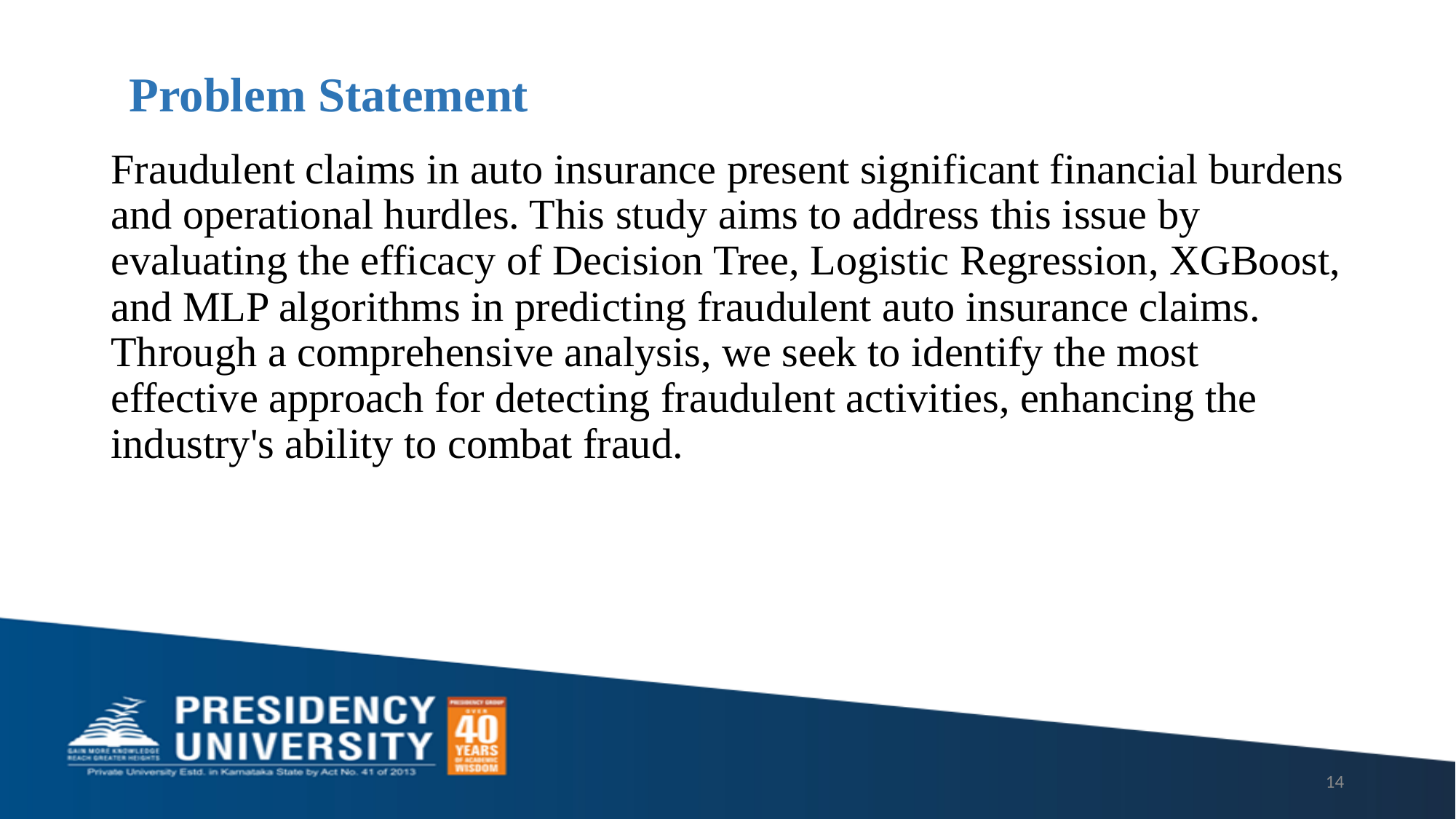

# Problem Statement
Fraudulent claims in auto insurance present significant financial burdens and operational hurdles. This study aims to address this issue by evaluating the efficacy of Decision Tree, Logistic Regression, XGBoost, and MLP algorithms in predicting fraudulent auto insurance claims. Through a comprehensive analysis, we seek to identify the most effective approach for detecting fraudulent activities, enhancing the industry's ability to combat fraud.

14